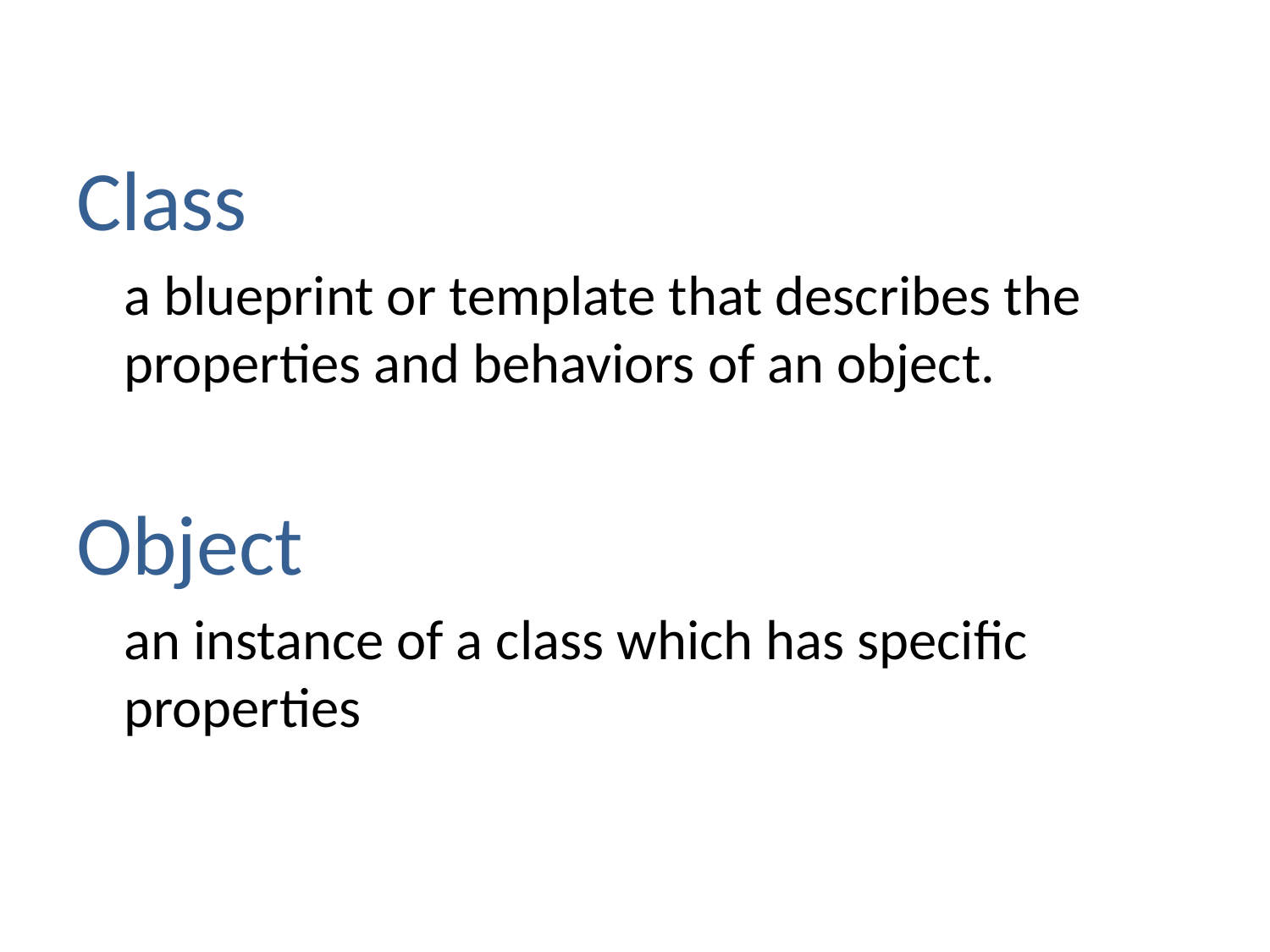

Class
	a blueprint or template that describes the properties and behaviors of an object.

Object
	an instance of a class which has specific properties